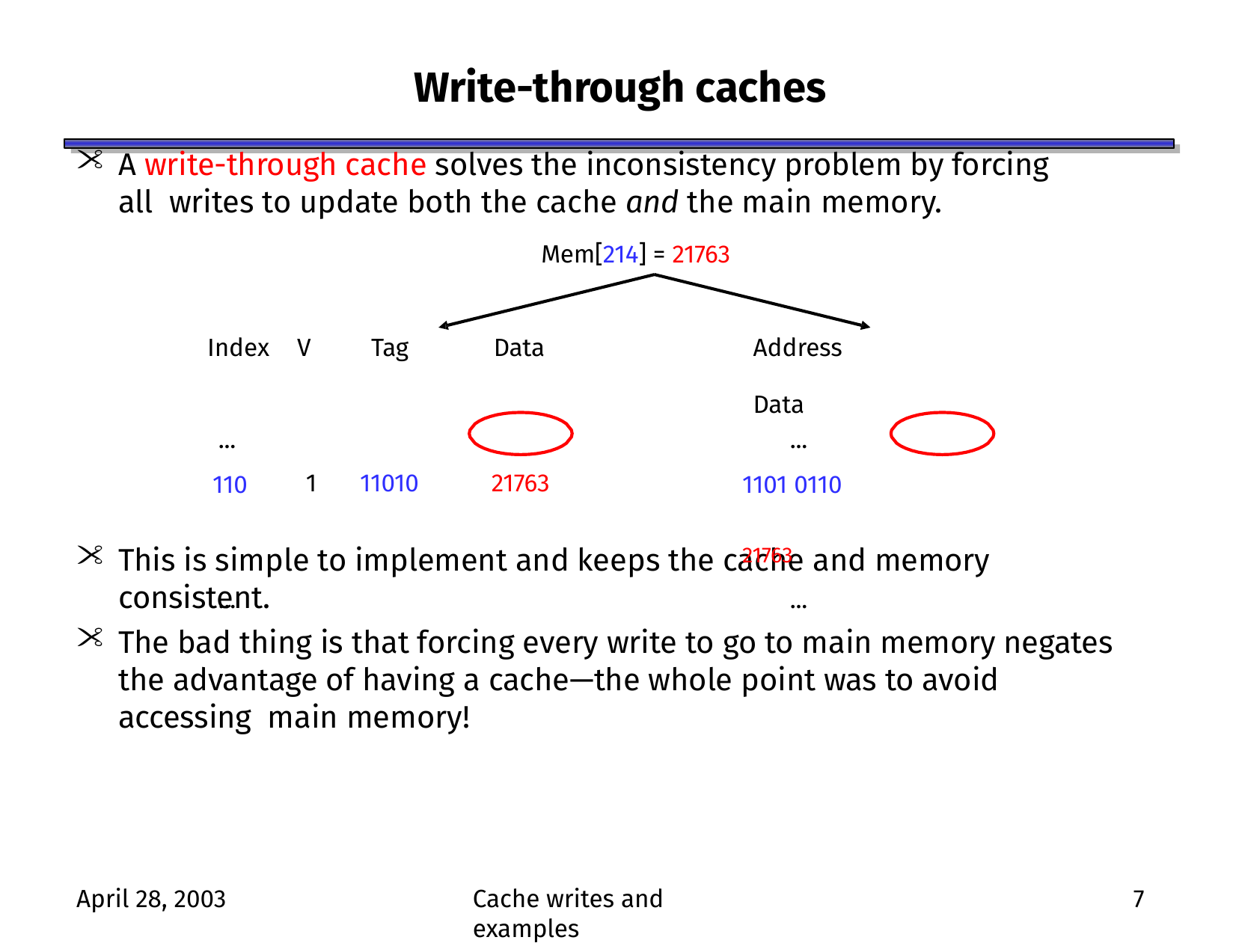

# Write-through caches
A write-through cache solves the inconsistency problem by forcing all  writes to update both the cache and the main memory.
Mem[214] = 21763

| Index | V | Tag | Data | Address Data |
| --- | --- | --- | --- | --- |
| ... |  |  |  | ... |
| 110 | 1 | 11010 | 21763 | 1101 0110 21763 |
| ... |  |  |  | ... |

This is simple to implement and keeps the cache and memory consistent.
The bad thing is that forcing every write to go to main memory negates  the advantage of having a cache—the whole point was to avoid accessing  main memory!
April 28, 2003
Cache writes and examples
7